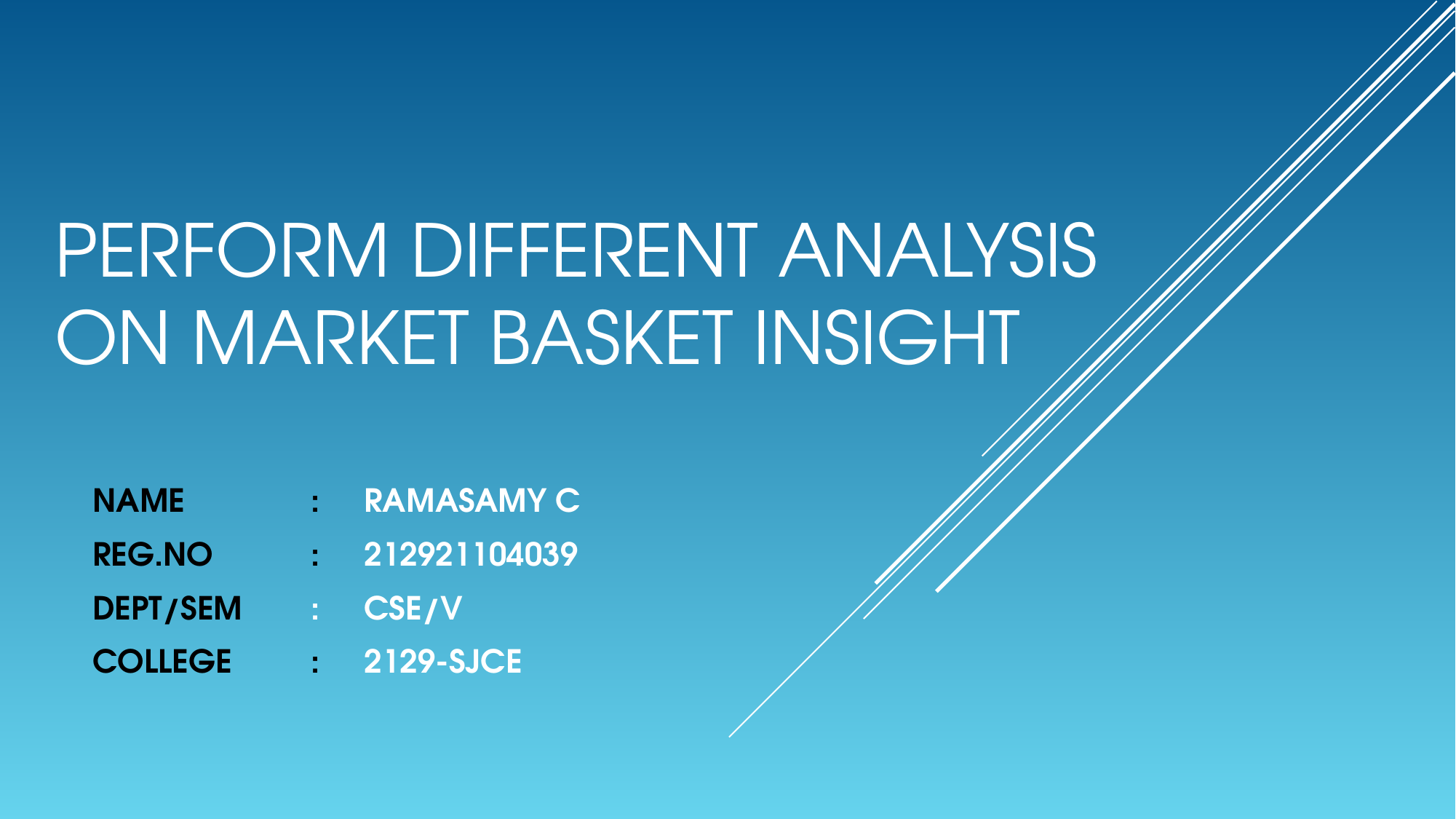

# perform different analysis on Market Basket Insight
NAME		:     RAMASAMY C
REG.NO  	:     212921104039
DEPT/SEM	:     CSE/V
COLLEGE	:     2129-SJCE